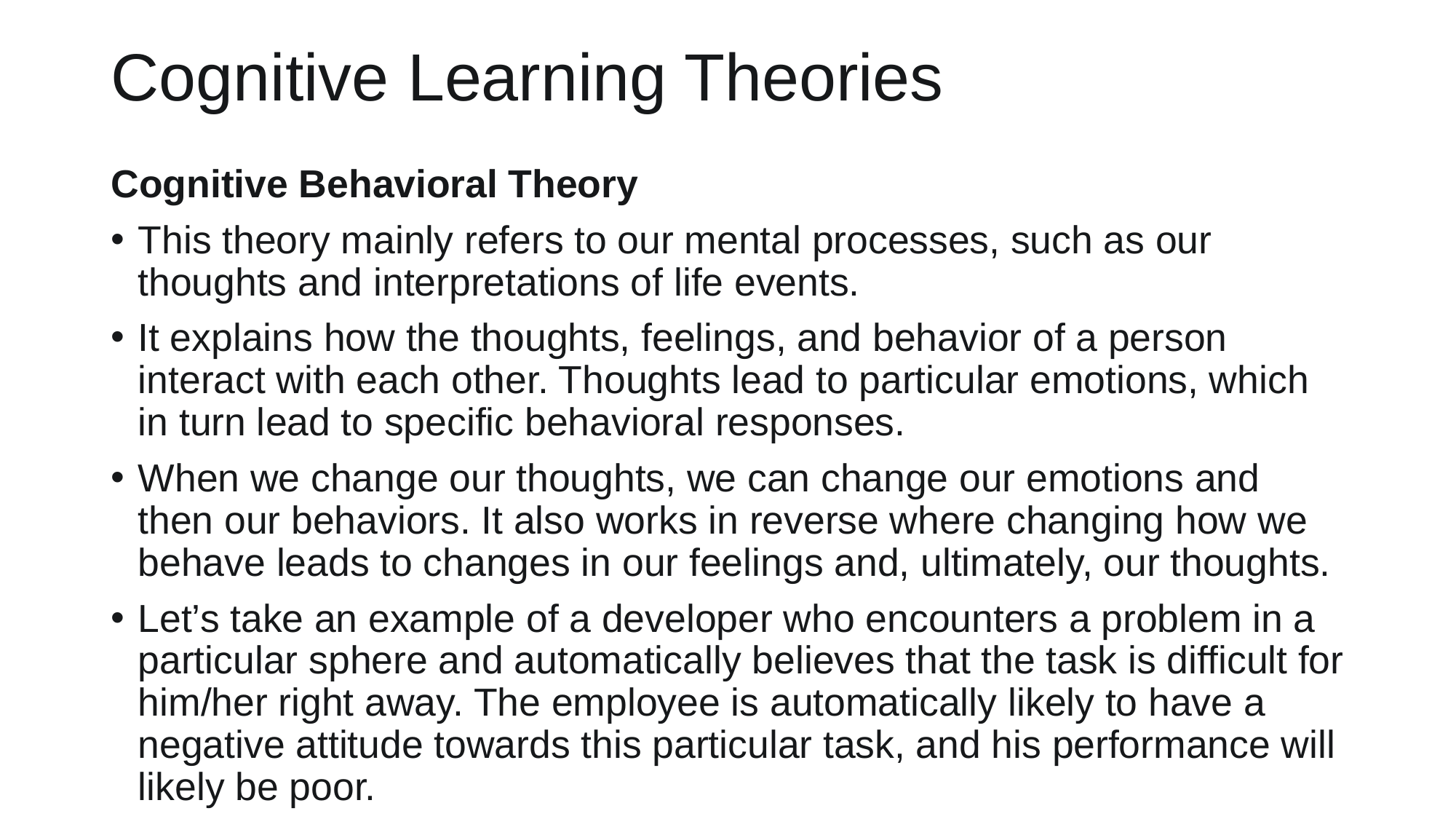

# Сognitive Learning Theories
Cognitive Behavioral Theory
This theory mainly refers to our mental processes, such as our thoughts and interpretations of life events.
It explains how the thoughts, feelings, and behavior of a person interact with each other. Thoughts lead to particular emotions, which in turn lead to specific behavioral responses.
When we change our thoughts, we can change our emotions and then our behaviors. It also works in reverse where changing how we behave leads to changes in our feelings and, ultimately, our thoughts.
Let’s take an example of a developer who encounters a problem in a particular sphere and automatically believes that the task is difficult for him/her right away. The employee is automatically likely to have a negative attitude towards this particular task, and his performance will likely be poor.